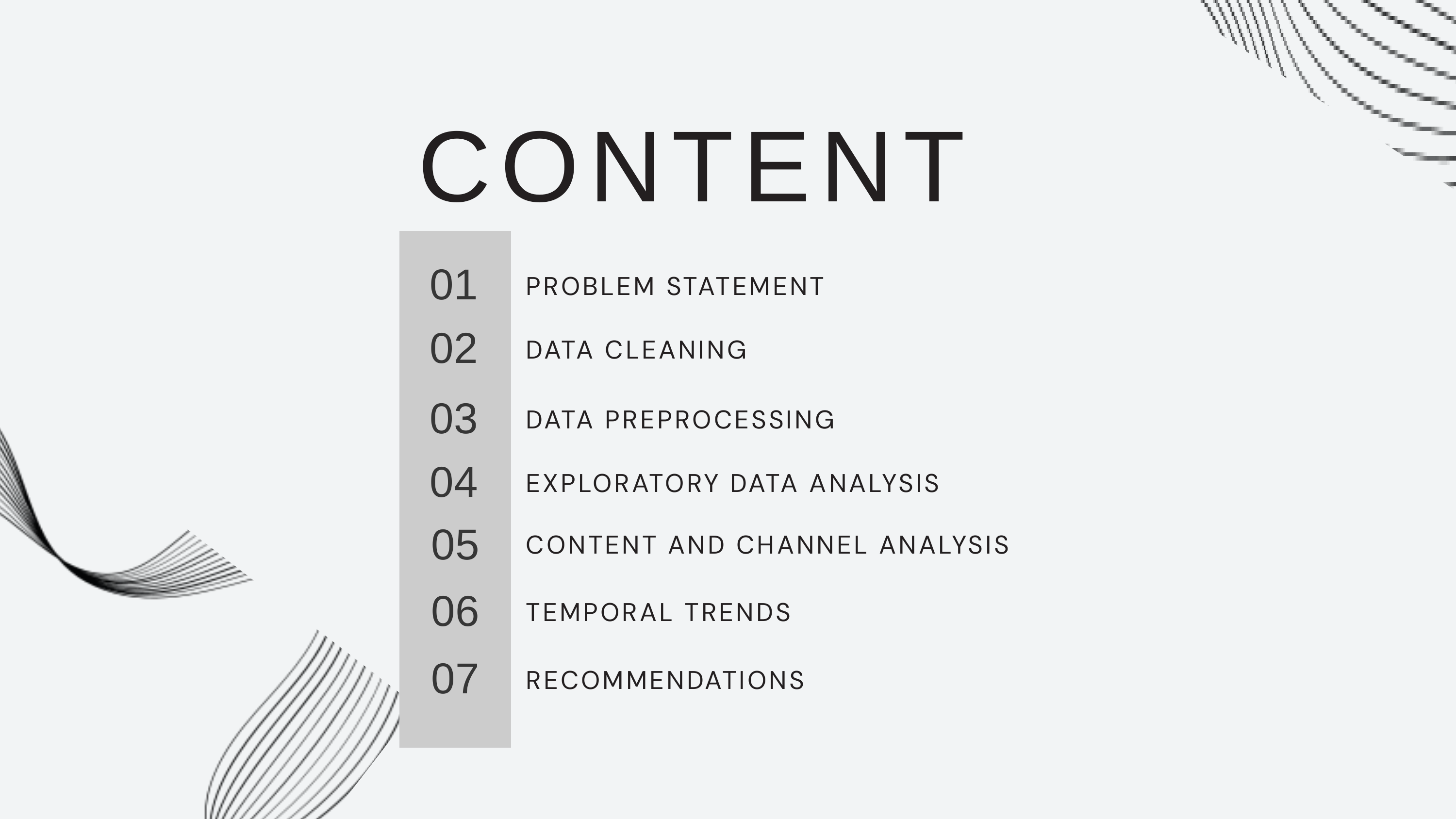

CONTENT

01
PROBLEM STATEMENT
02
DATA CLEANING
03
DATA PREPROCESSING

04
EXPLORATORY DATA ANALYSIS
05
CONTENT AND CHANNEL ANALYSIS
06
TEMPORAL TRENDS
07
RECOMMENDATIONS